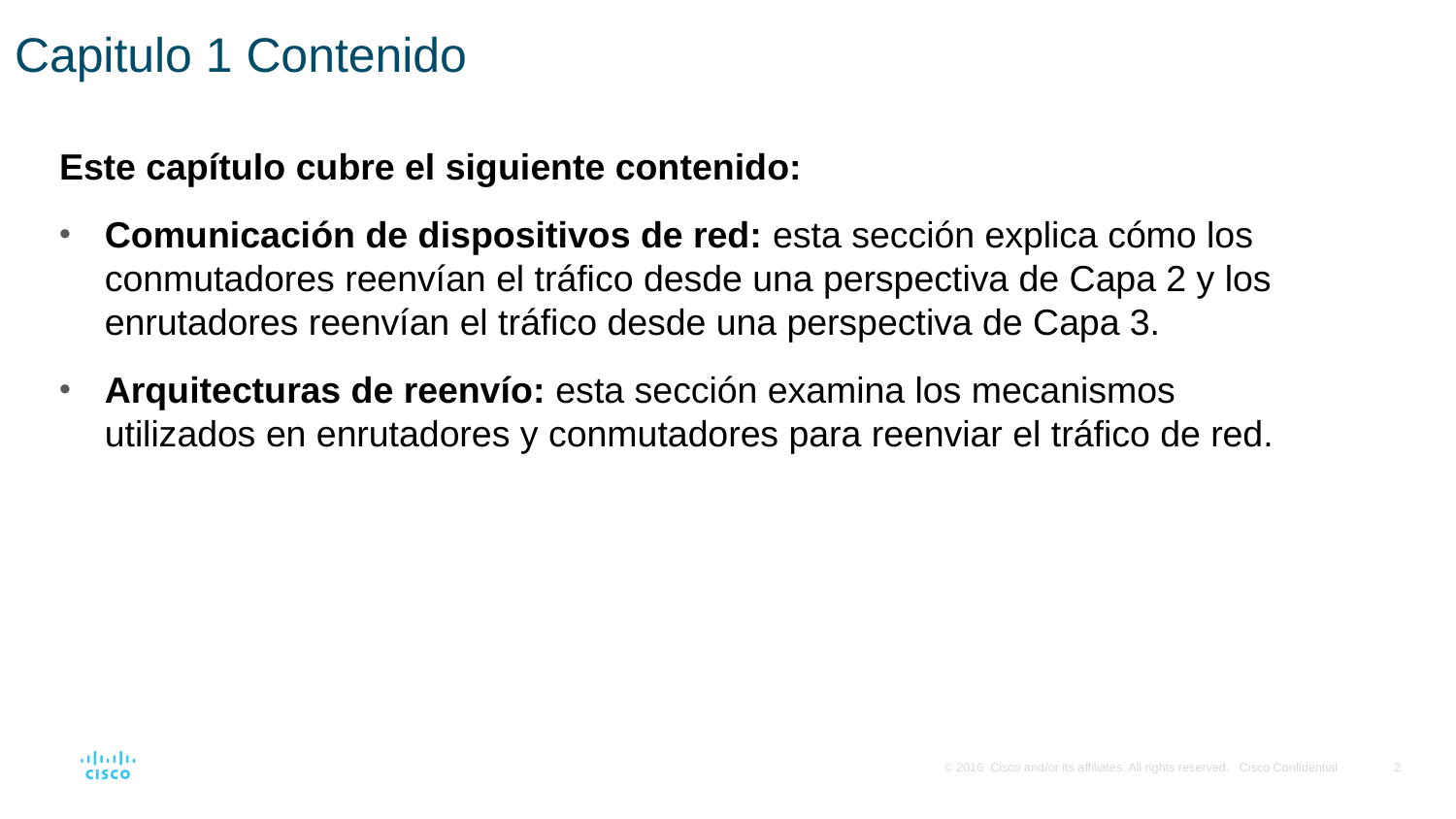

# Capitulo 1 Contenido
Este capítulo cubre el siguiente contenido:
Comunicación de dispositivos de red: esta sección explica cómo los conmutadores reenvían el tráfico desde una perspectiva de Capa 2 y los enrutadores reenvían el tráfico desde una perspectiva de Capa 3.
Arquitecturas de reenvío: esta sección examina los mecanismos utilizados en enrutadores y conmutadores para reenviar el tráfico de red.